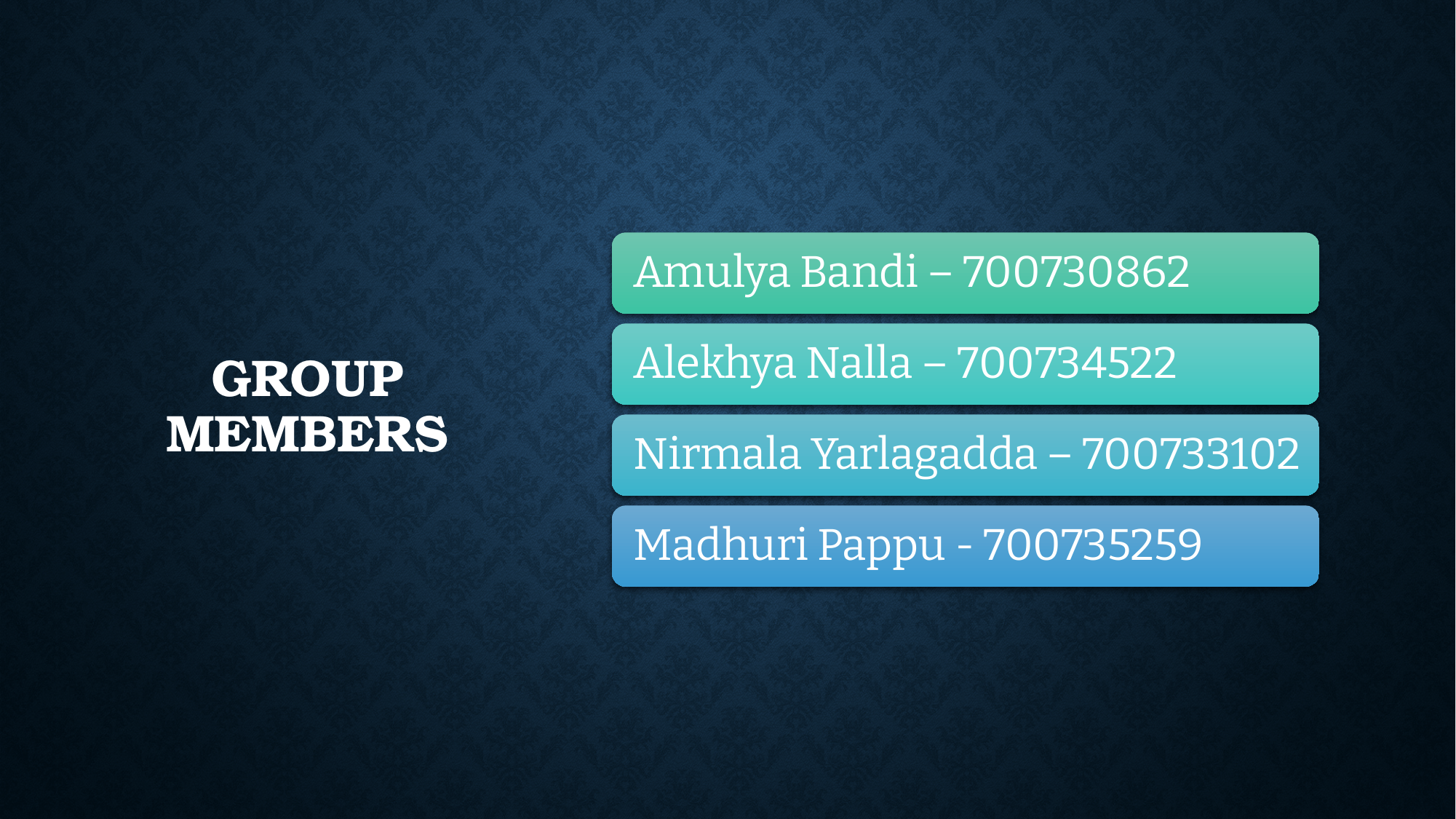

# Group Members
Amulya Bandi – 700730862
Alekhya Nalla – 700734522
Nirmala Yarlagadda – 700733102
Madhuri Pappu - 700735259